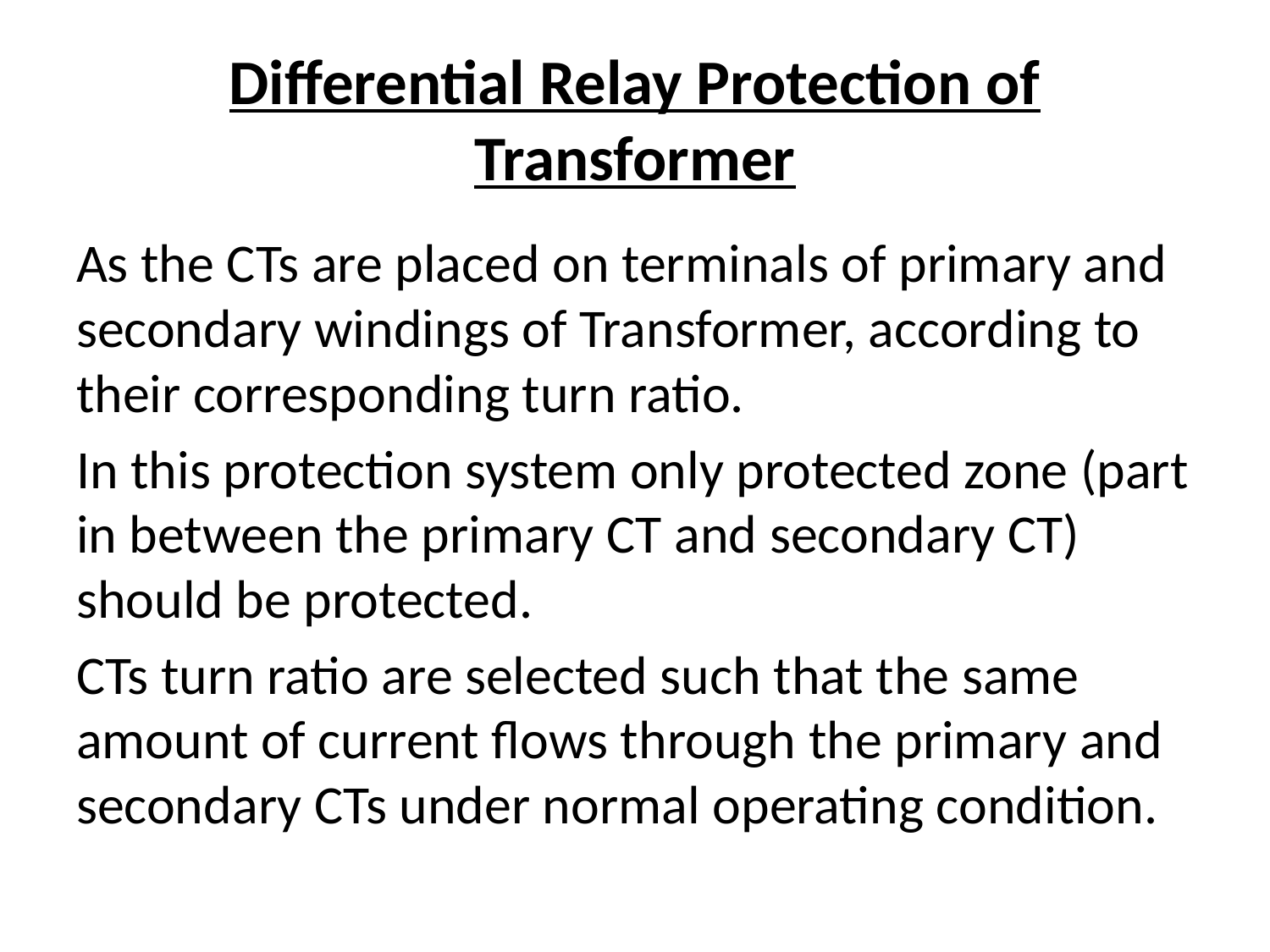

# Differential Relay Protection of Transformer
As the CTs are placed on terminals of primary and secondary windings of Transformer, according to their corresponding turn ratio.
In this protection system only protected zone (part in between the primary CT and secondary CT) should be protected.
CTs turn ratio are selected such that the same amount of current flows through the primary and secondary CTs under normal operating condition.